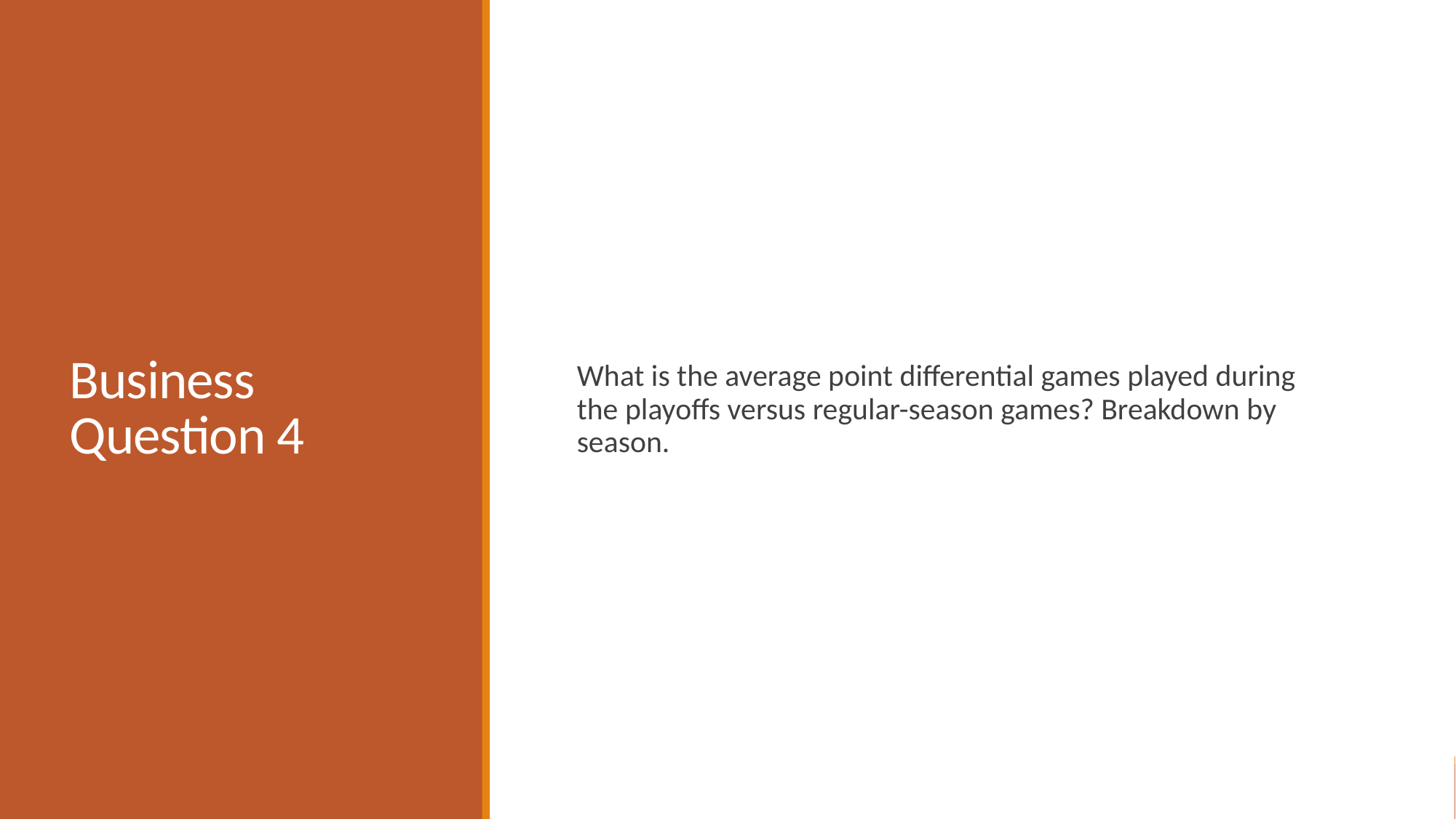

# Business Question 4
What is the average point differential games played during the playoffs versus regular-season games? Breakdown by season.